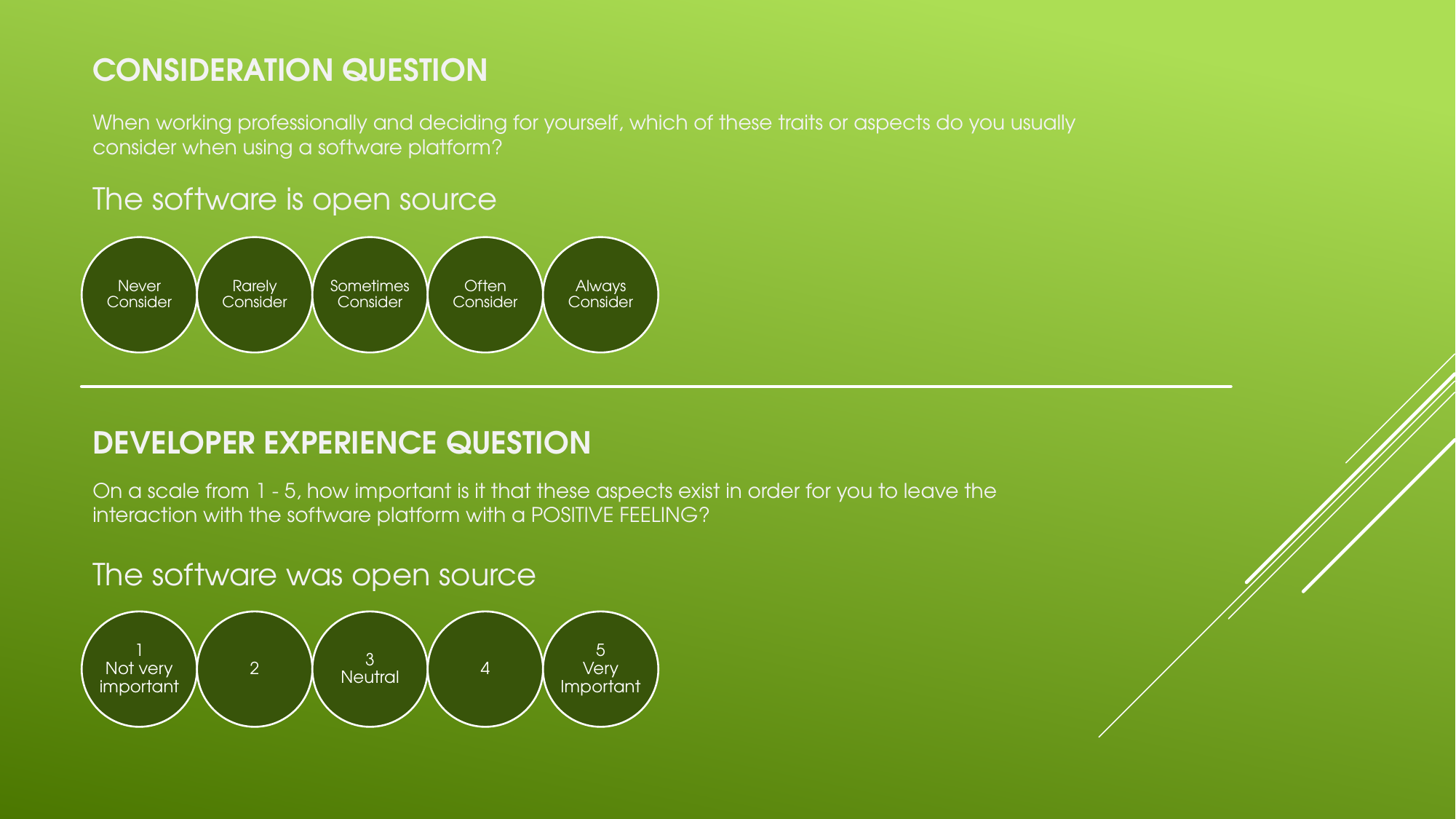

CONSIDERATION QUESTION
Never Consider
Rarely Consider
Sometimes Consider
Often Consider
Always Consider
When working professionally and deciding for yourself, which of these traits or aspects do you usually consider when using a software platform?
The software is open source
DEVELOPER EXPERIENCE QUESTION
On a scale from 1 - 5, how important is it that these aspects exist in order for you to leave the interaction with the software platform with a POSITIVE FEELING?
1
Not very important
2
3
Neutral
4
5
Very Important
The software was open source